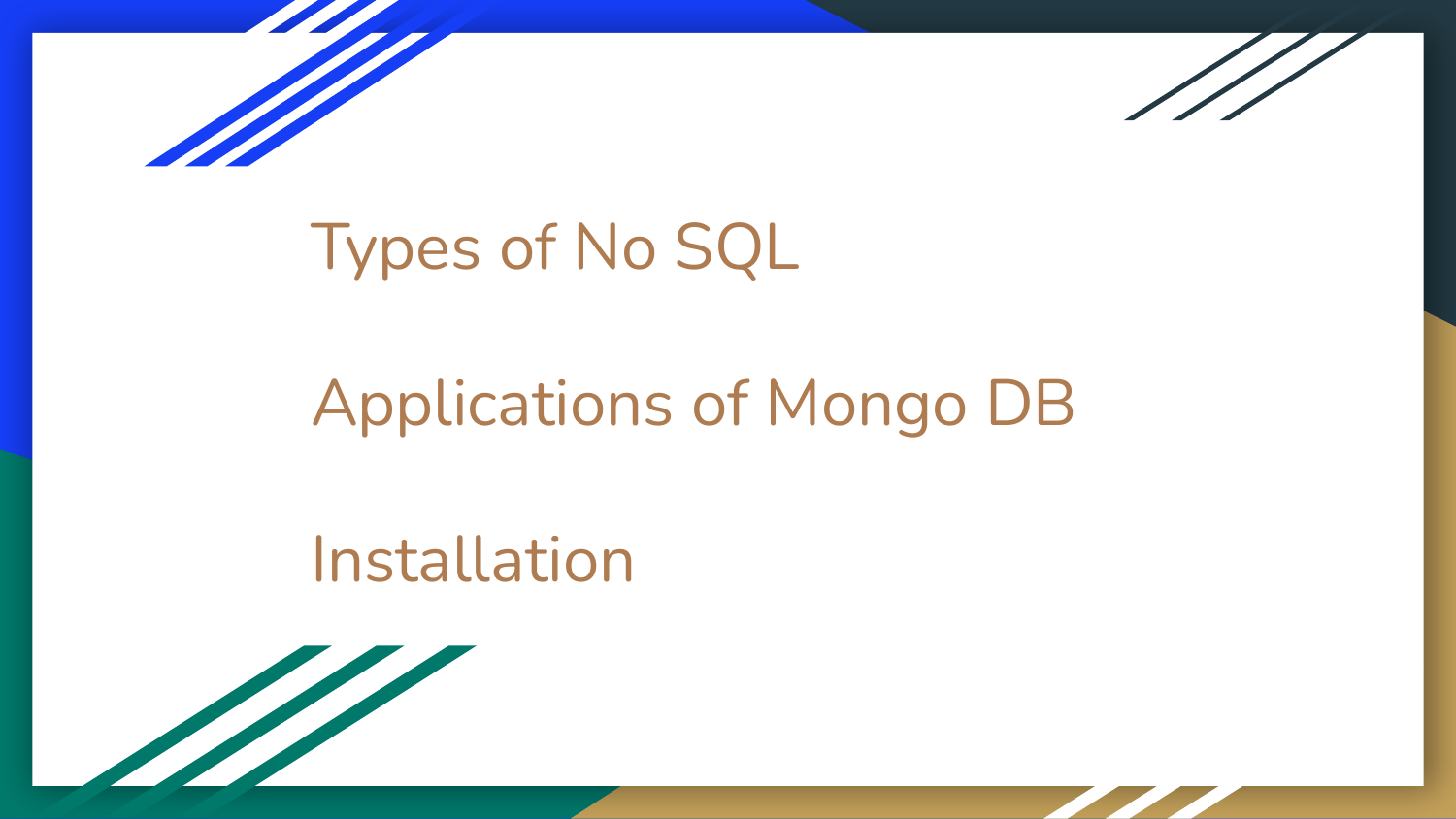

# Types of No SQL

Applications of Mongo DB

Installation